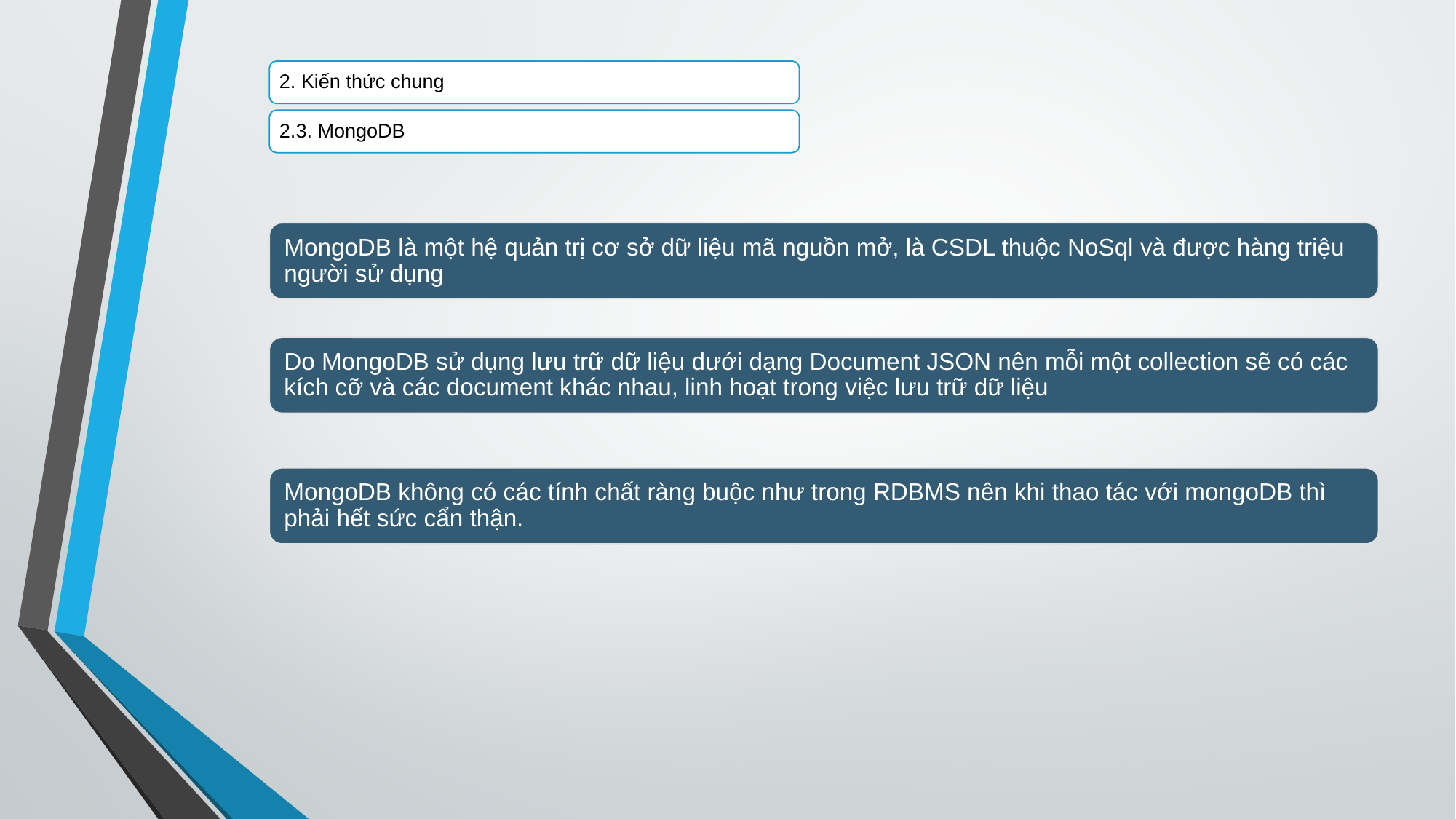

2. Kiến thức chung
2.3. MongoDB
MongoDB là một hệ quản trị cơ sở dữ liệu mã nguồn mở, là CSDL thuộc NoSql và được hàng triệu người sử dụng
Do MongoDB sử dụng lưu trữ dữ liệu dưới dạng Document JSON nên mỗi một collection sẽ có các kích cỡ và các document khác nhau, linh hoạt trong việc lưu trữ dữ liệu
MongoDB không có các tính chất ràng buộc như trong RDBMS nên khi thao tác với mongoDB thì phải hết sức cẩn thận.